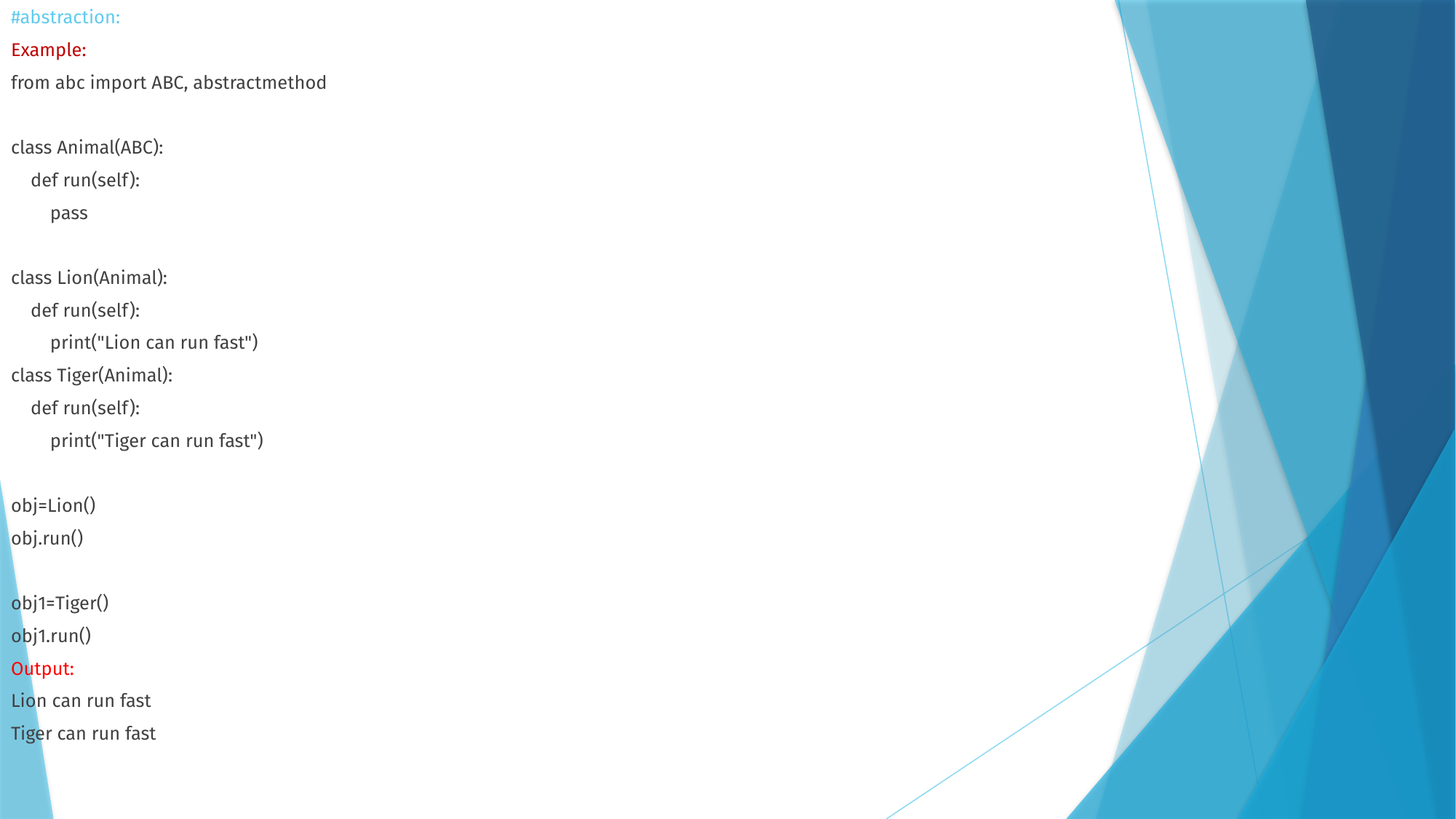

#abstraction:
Example:
from abc import ABC, abstractmethod

class Animal(ABC):
    def run(self):
        pass

class Lion(Animal):
    def run(self):
        print("Lion can run fast")
class Tiger(Animal):
    def run(self):
        print("Tiger can run fast")

obj=Lion()
obj.run()

obj1=Tiger()
obj1.run()
Output:
Lion can run fast
Tiger can run fast